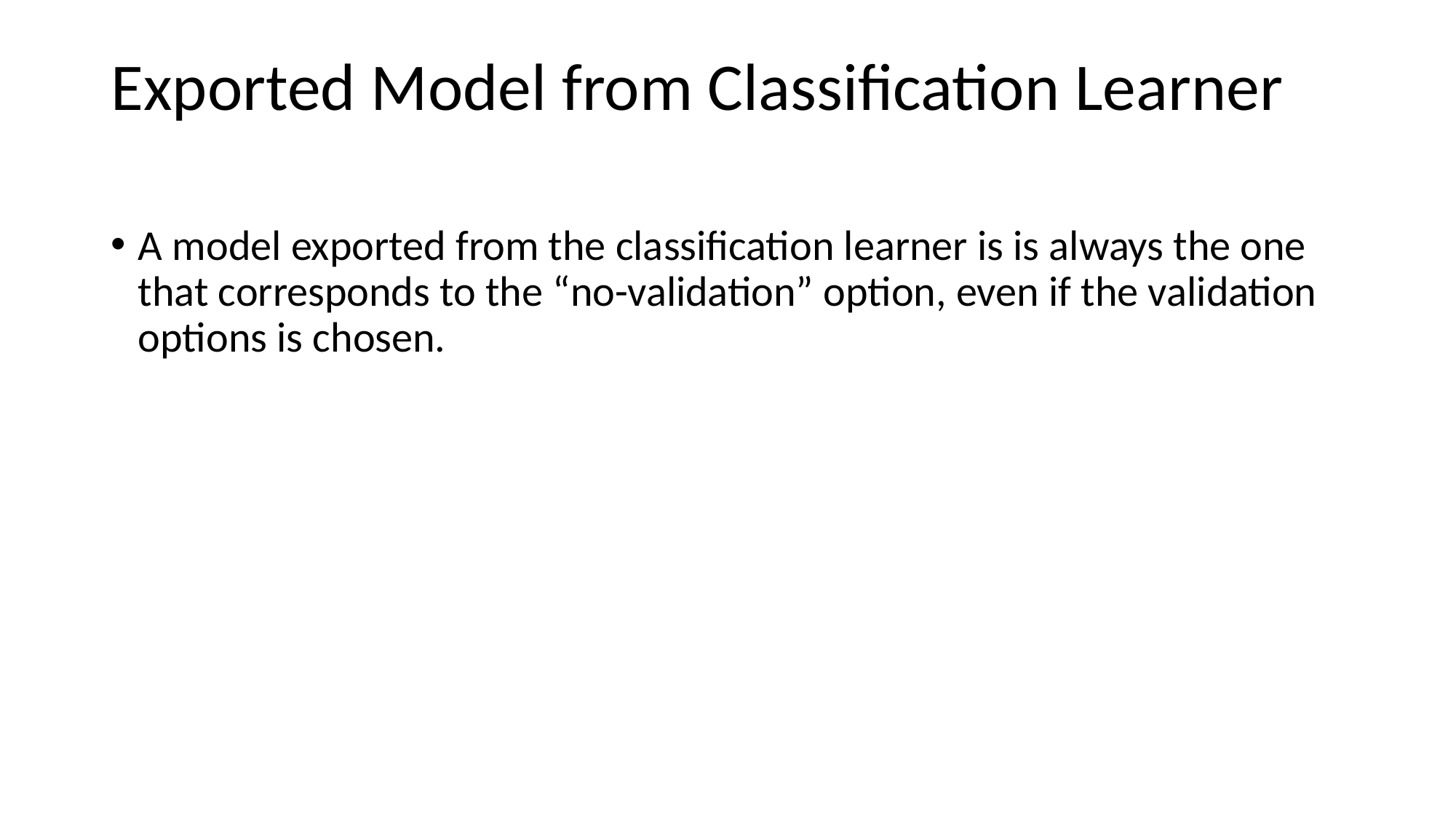

# Exported Model from Classification Learner
A model exported from the classification learner is is always the one that corresponds to the “no-validation” option, even if the validation options is chosen.